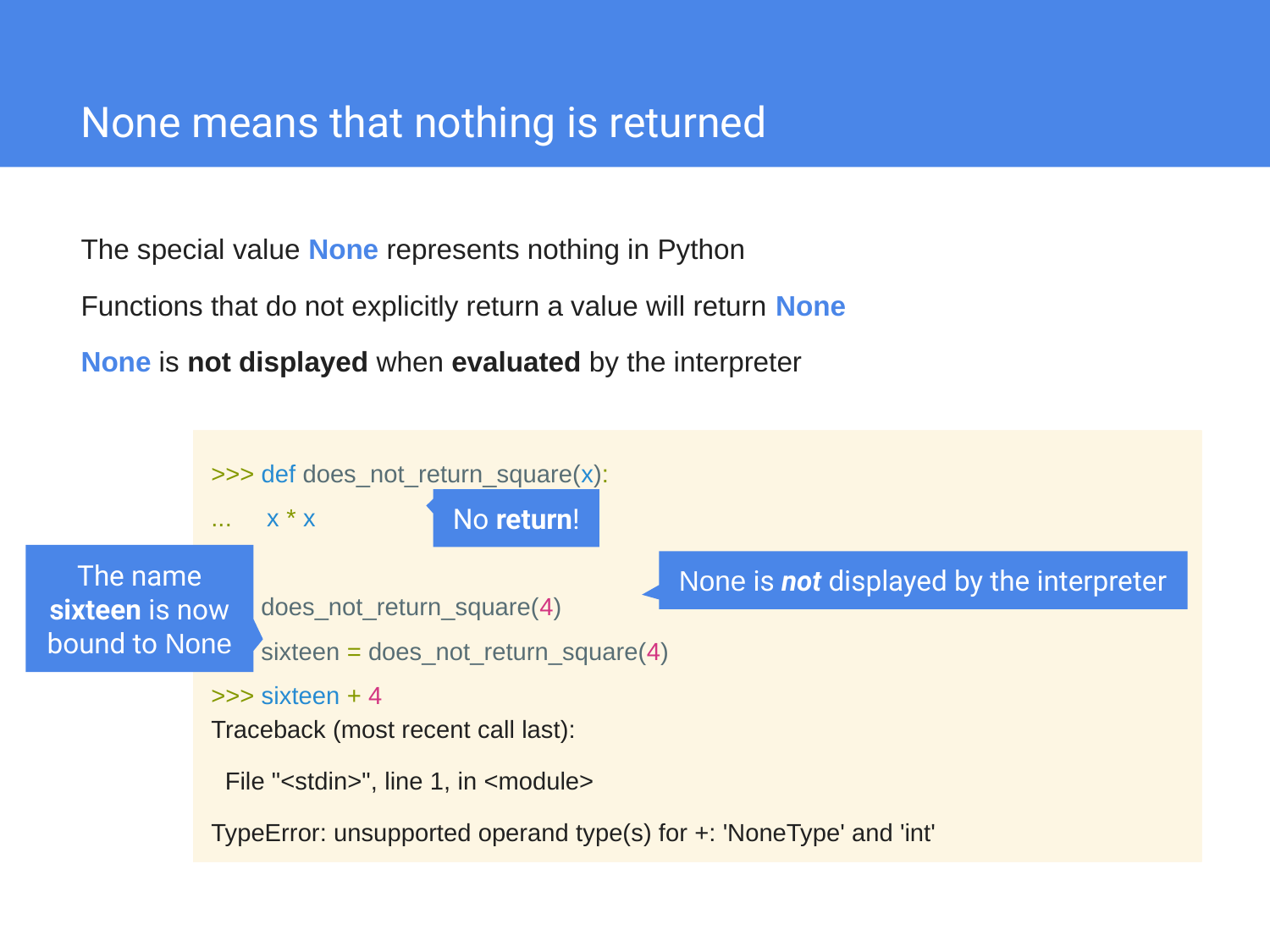

# None means that nothing is returned
The special value None represents nothing in Python
Functions that do not explicitly return a value will return None
None is not displayed when evaluated by the interpreter
>>> def does_not_return_square(x):
...     x * x
...
>>> def does_not_return_square(x):
...     x * x
...
>>> does_not_return_square(4)
>>> def does_not_return_square(x):
...     x * x
...
>>> does_not_return_square(4)
>>> sixteen = does_not_return_square(4)
>>> def does_not_return_square(x):
...     x * x
...
>>> does_not_return_square(4)
>>> sixteen = does_not_return_square(4)
>>> sixteen + 4
Traceback (most recent call last):
  File "<stdin>", line 1, in <module>
TypeError: unsupported operand type(s) for +: 'NoneType' and 'int'
No return!
The name sixteen is now bound to None
None is not displayed by the interpreter